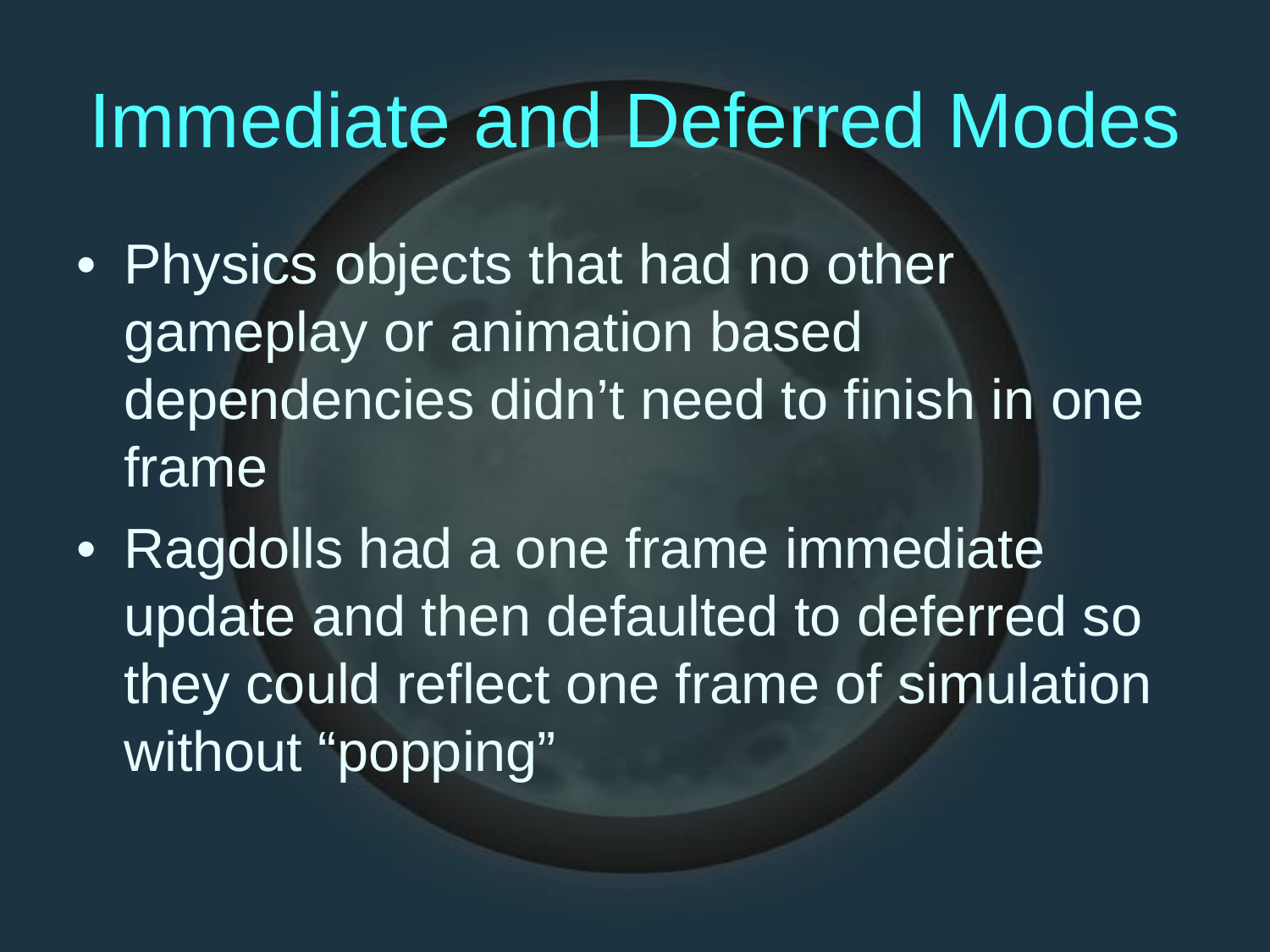

Immediate and
Deferred
Modes
•
Physics objects that had no other
gameplay or animation based dependencies didn’t need to finish in one frame
Ragdolls had a one frame immediate update and then defaulted to deferred so they could reflect one frame of simulation without “popping”
•